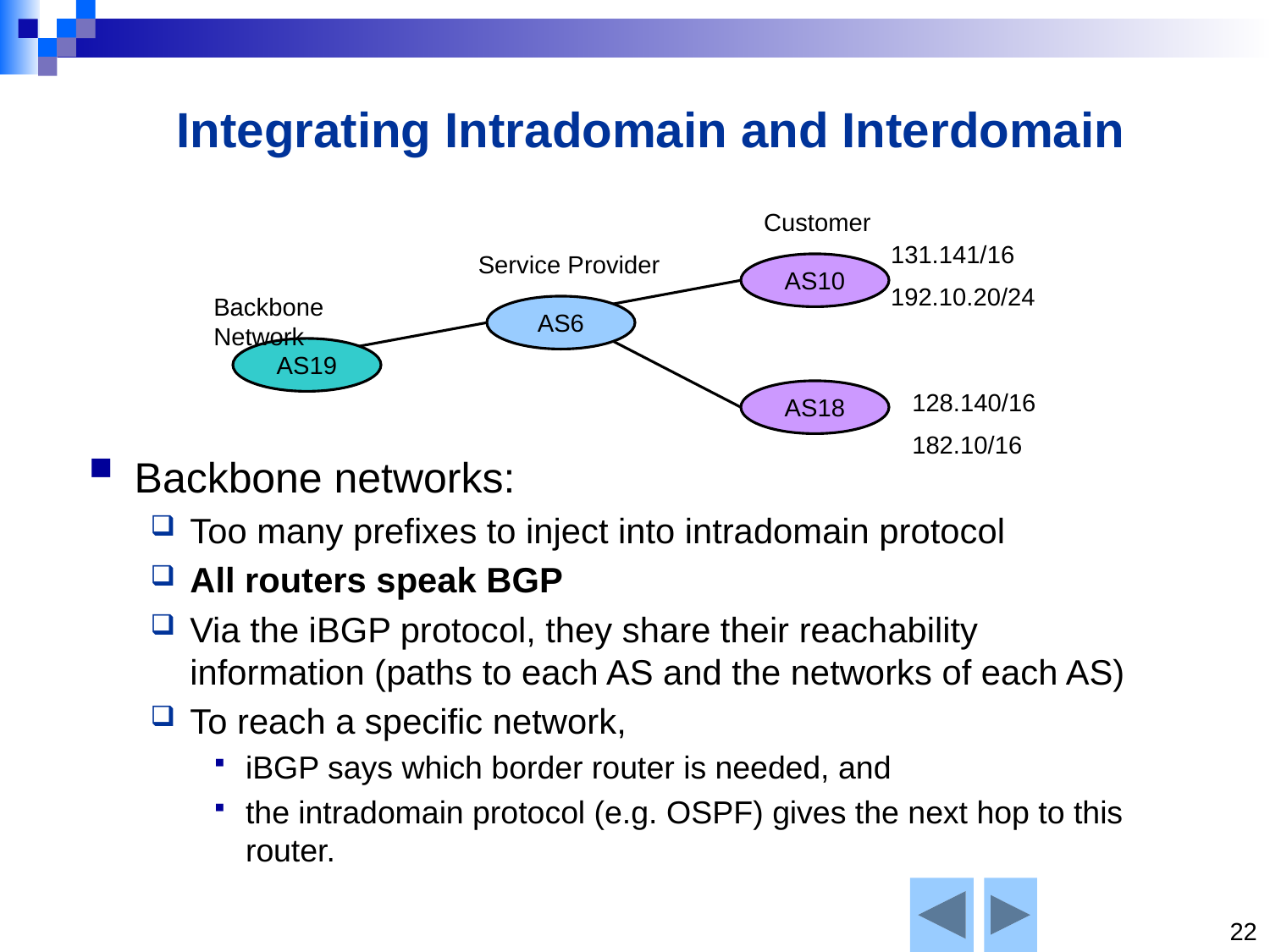

# Integrating Intradomain and Interdomain
Customer
131.141/16
192.10.20/24
Service Provider
AS10
Backbone Network
AS6
AS19
AS18
128.140/16
182.10/16
Backbone networks:
Too many prefixes to inject into intradomain protocol
All routers speak BGP
Via the iBGP protocol, they share their reachability information (paths to each AS and the networks of each AS)
To reach a specific network,
iBGP says which border router is needed, and
the intradomain protocol (e.g. OSPF) gives the next hop to this router.
22